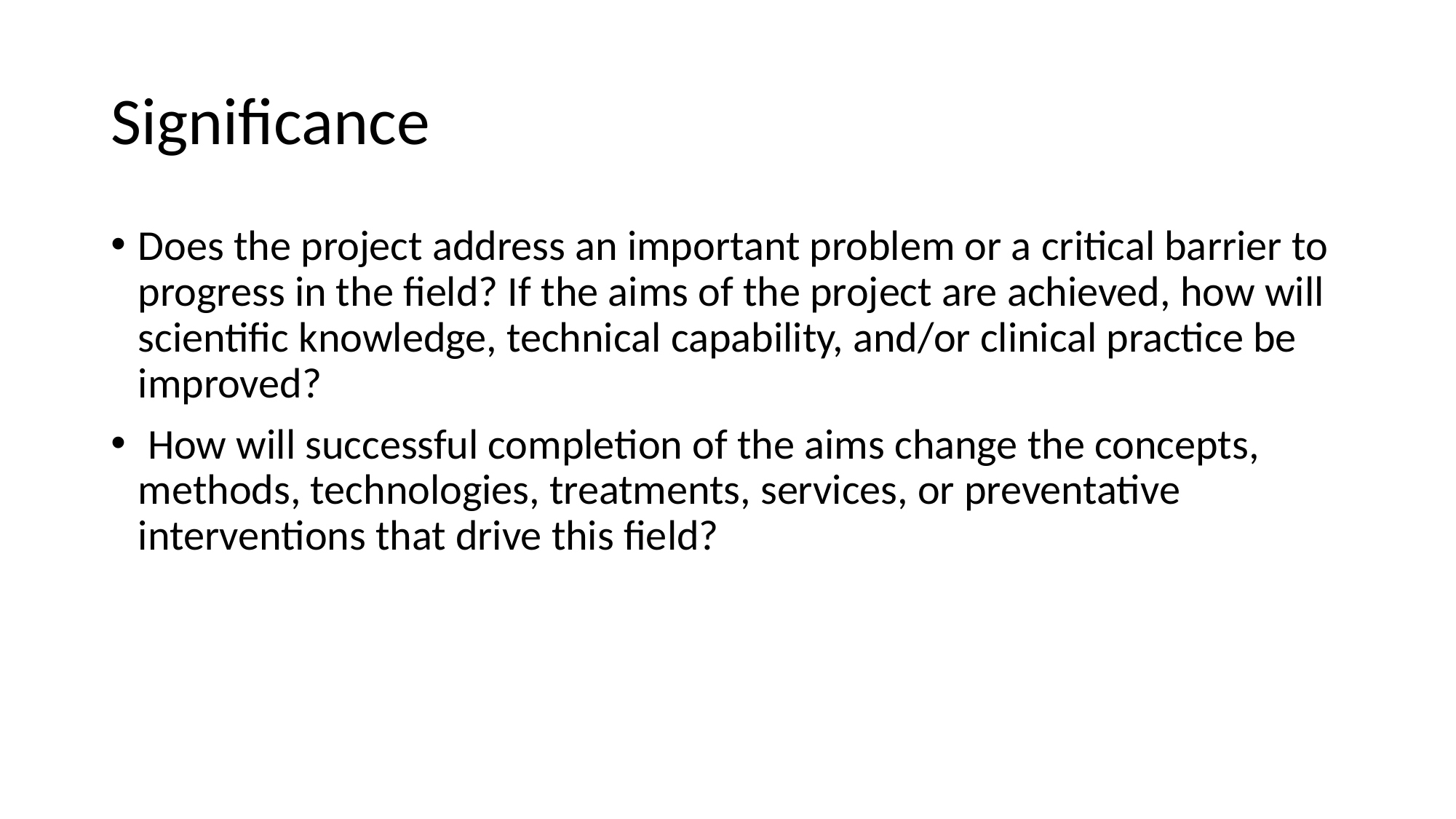

# Significance
Does the project address an important problem or a critical barrier to progress in the field? If the aims of the project are achieved, how will scientific knowledge, technical capability, and/or clinical practice be improved?
 How will successful completion of the aims change the concepts, methods, technologies, treatments, services, or preventative interventions that drive this field?